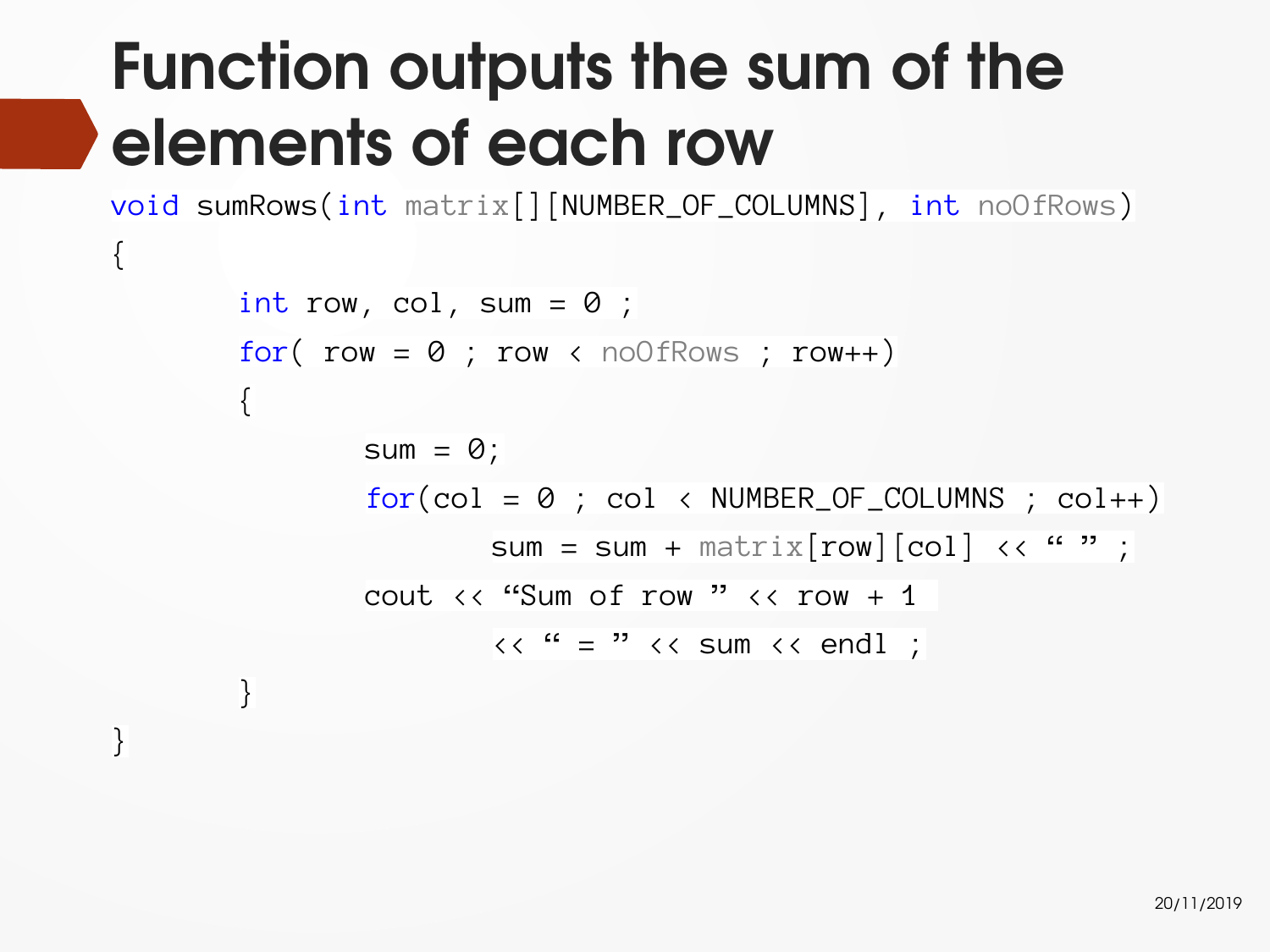

# Function outputs the sum of the elements of each row
void sumRows(int matrix[][NUMBER_OF_COLUMNS], int noOfRows)
{
	int row, col, sum = 0 ;
	for( row = 0 ; row < noOfRows ; row++)
	{
		sum = 0;
		for(col = 0 ; col < NUMBER_OF_COLUMNS ; col++)
			sum = sum + matrix[row][col] << “ ” ;
		cout << “Sum of row ” << row + 1
			<< “ = ” << sum << endl ;
	}
}

20/11/2019